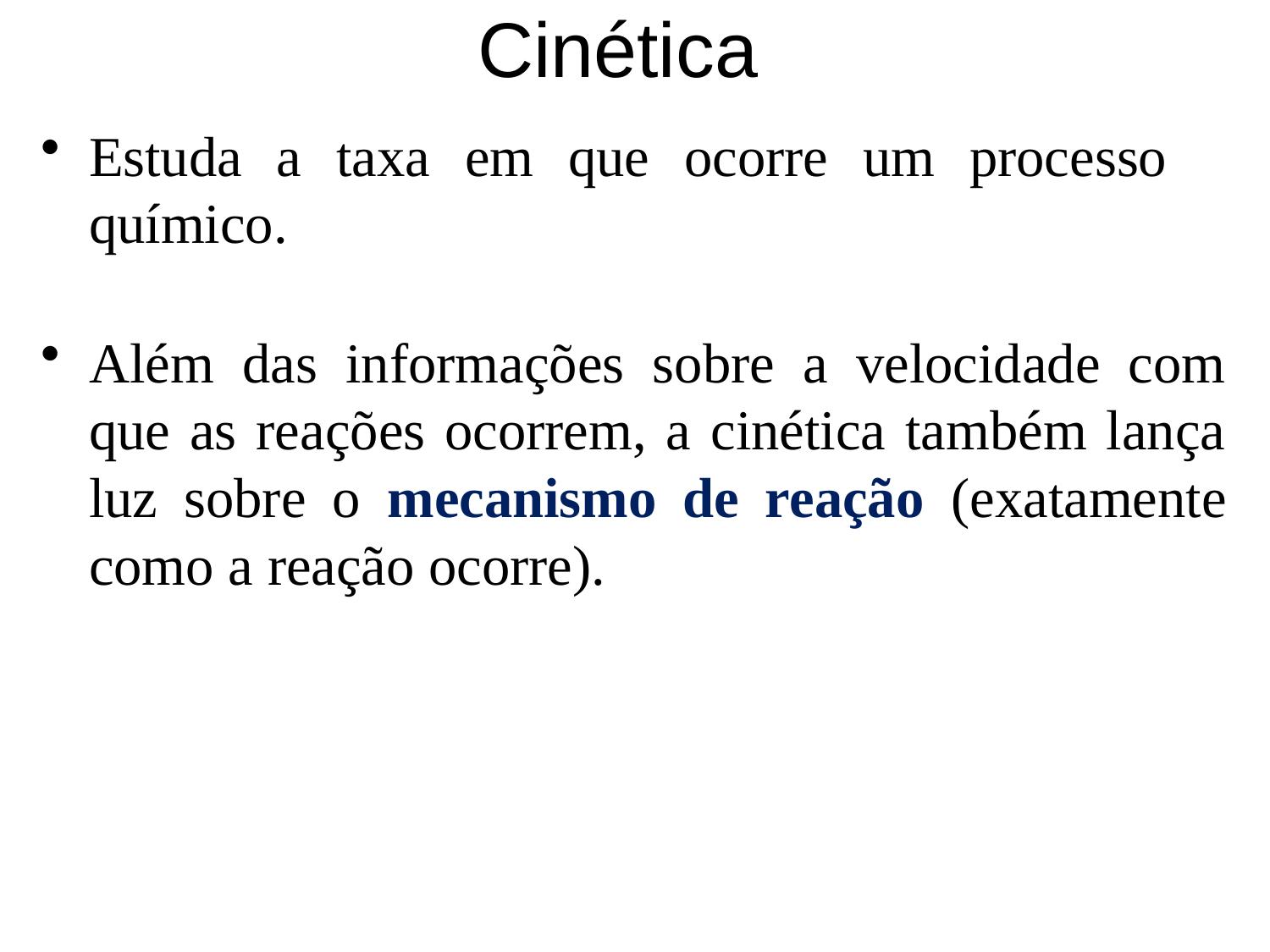

# Cinética
Estuda a taxa em que ocorre um processo químico.

Além das informações sobre a velocidade com que as reações ocorrem, a cinética também lança luz sobre o mecanismo de reação (exatamente como a reação ocorre).